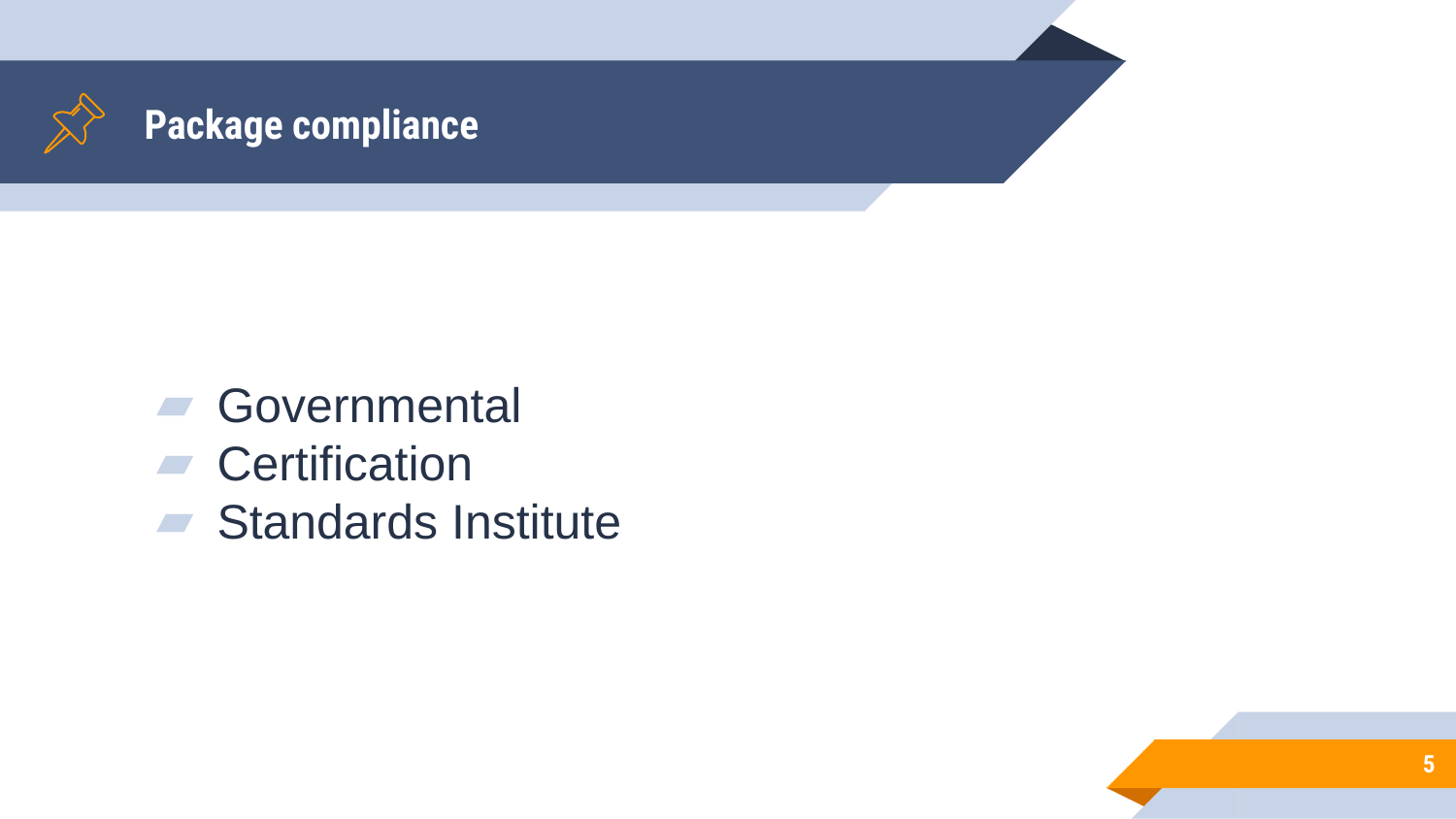

# Package compliance

Governmental
Certification
Standards Institute
5